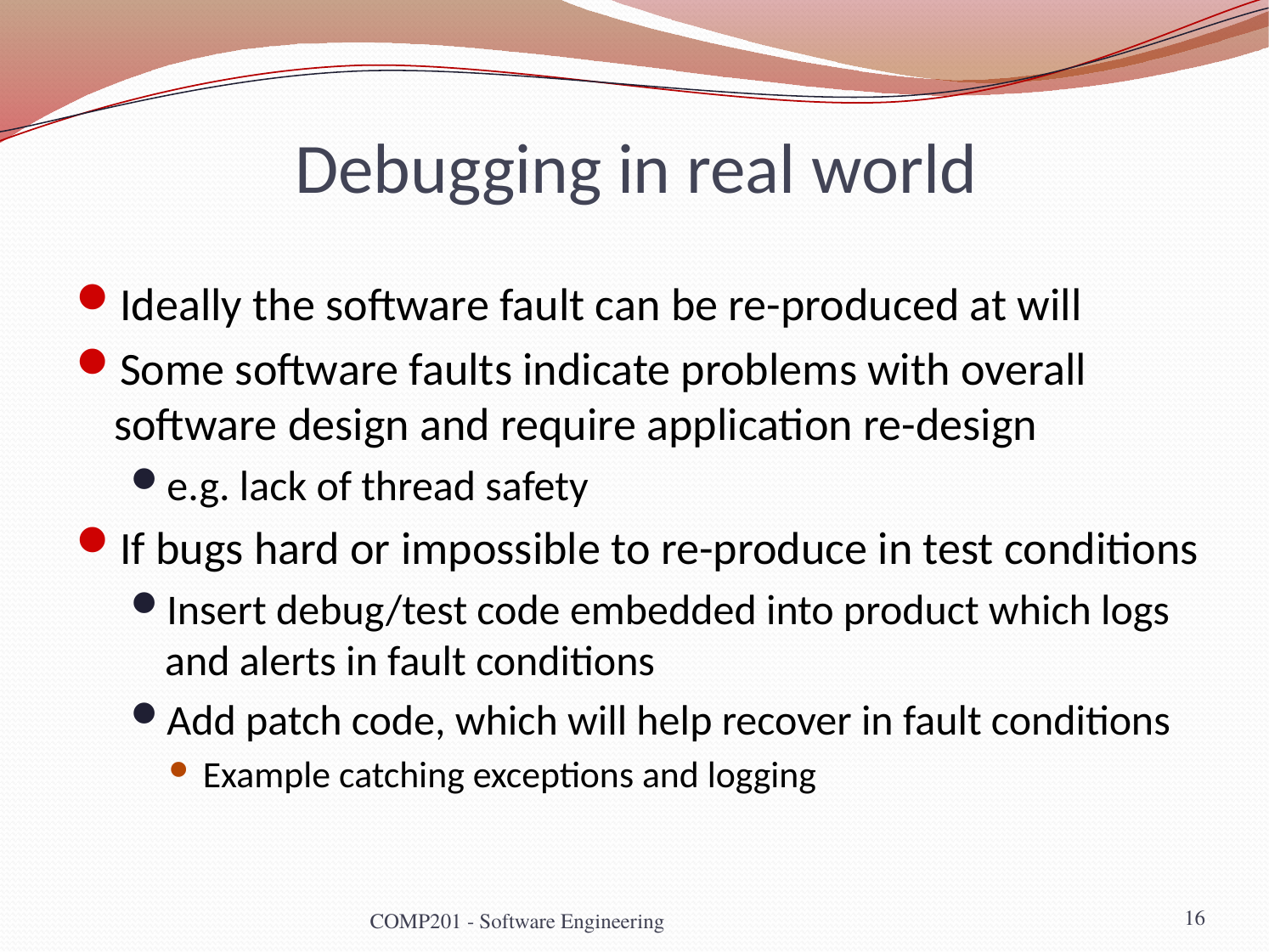

# Debugging in real world
Ideally the software fault can be re-produced at will
Some software faults indicate problems with overall software design and require application re-design
e.g. lack of thread safety
If bugs hard or impossible to re-produce in test conditions
Insert debug/test code embedded into product which logs and alerts in fault conditions
Add patch code, which will help recover in fault conditions
Example catching exceptions and logging

COMP201 - Software Engineering
16